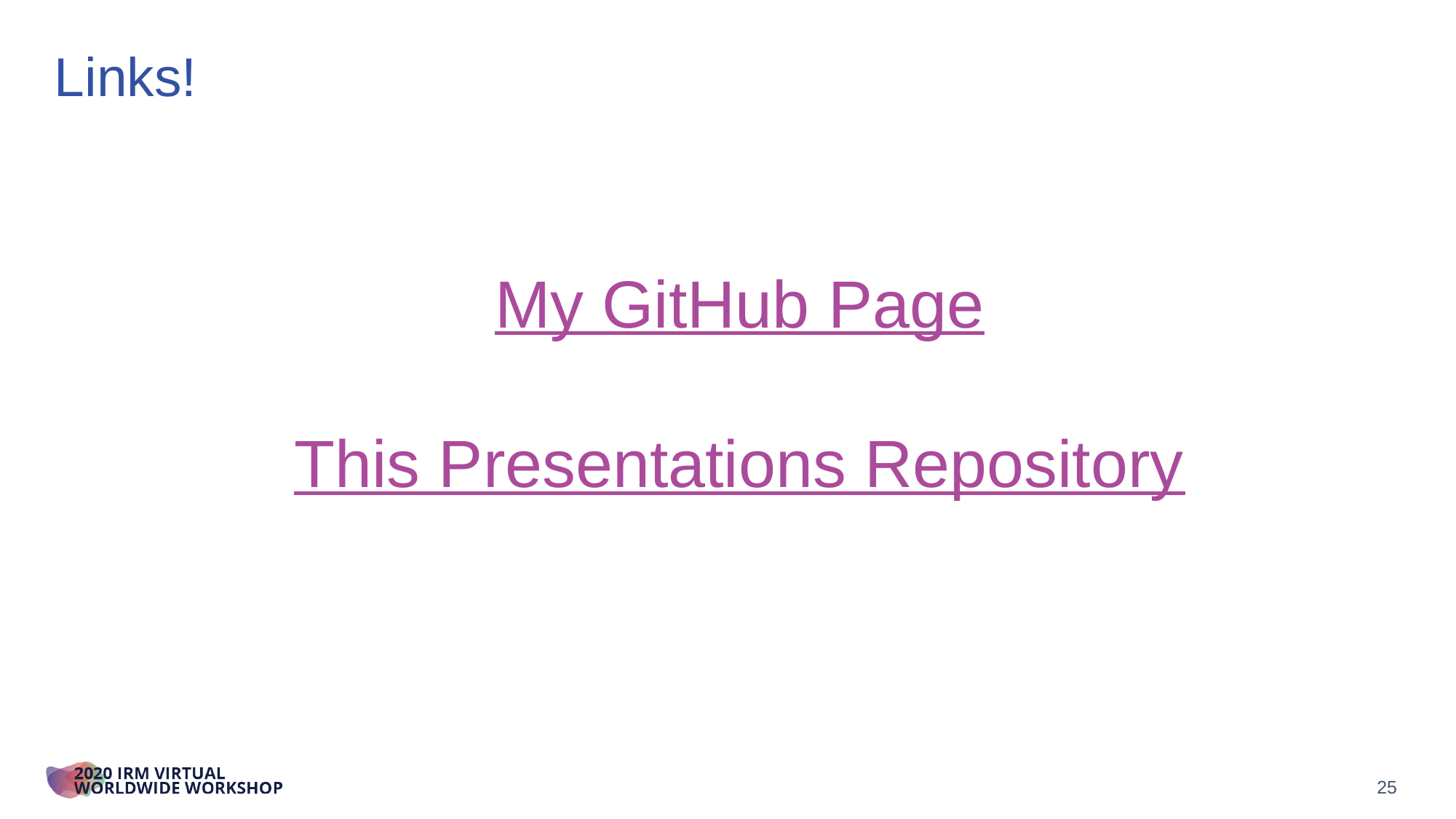

Links!
My GitHub Page

This Presentations Repository
25